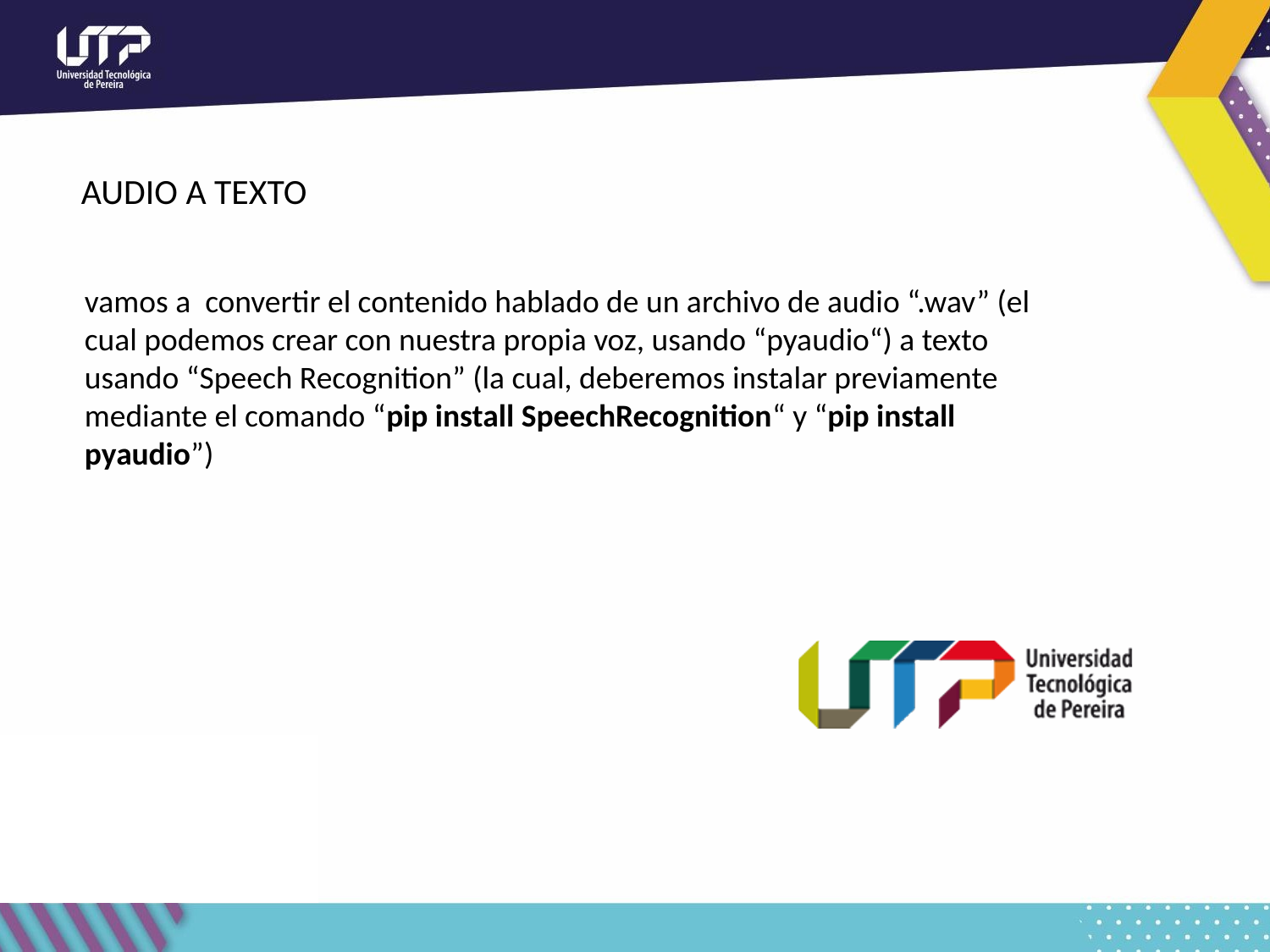

# AUDIO A TEXTO
vamos a  convertir el contenido hablado de un archivo de audio “.wav” (el cual podemos crear con nuestra propia voz, usando “pyaudio“) a texto usando “Speech Recognition” (la cual, deberemos instalar previamente mediante el comando “pip install SpeechRecognition“ y “pip install pyaudio”)